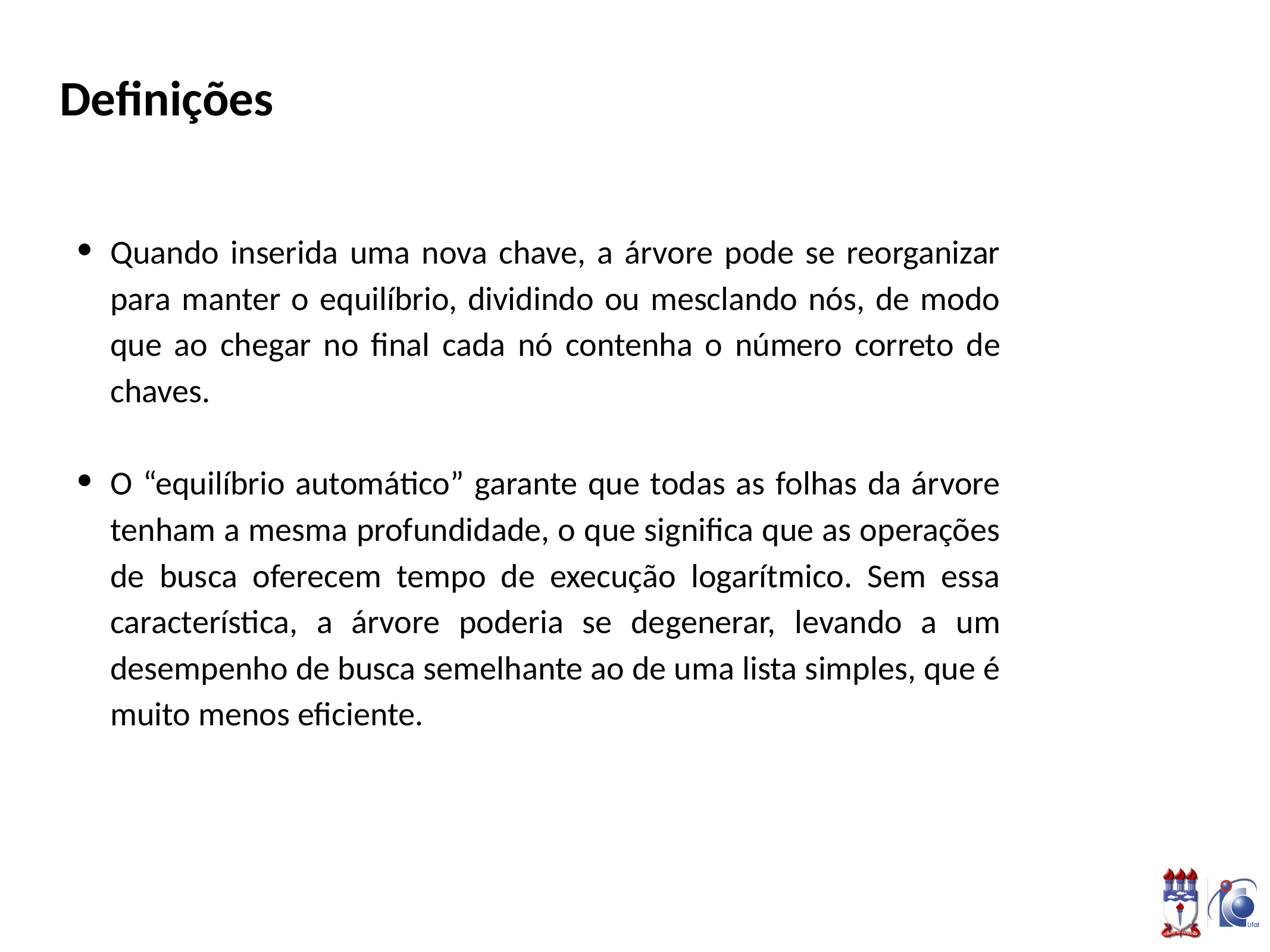

# Definições

Quando inserida uma nova chave, a árvore pode se reorganizar para manter o equilíbrio, dividindo ou mesclando nós, de modo que ao chegar no final cada nó contenha o número correto de chaves.

O “equilíbrio automático” garante que todas as folhas da árvore tenham a mesma profundidade, o que significa que as operações de busca oferecem tempo de execução logarítmico. Sem essa característica, a árvore poderia se degenerar, levando a um desempenho de busca semelhante ao de uma lista simples, que é muito menos eficiente.